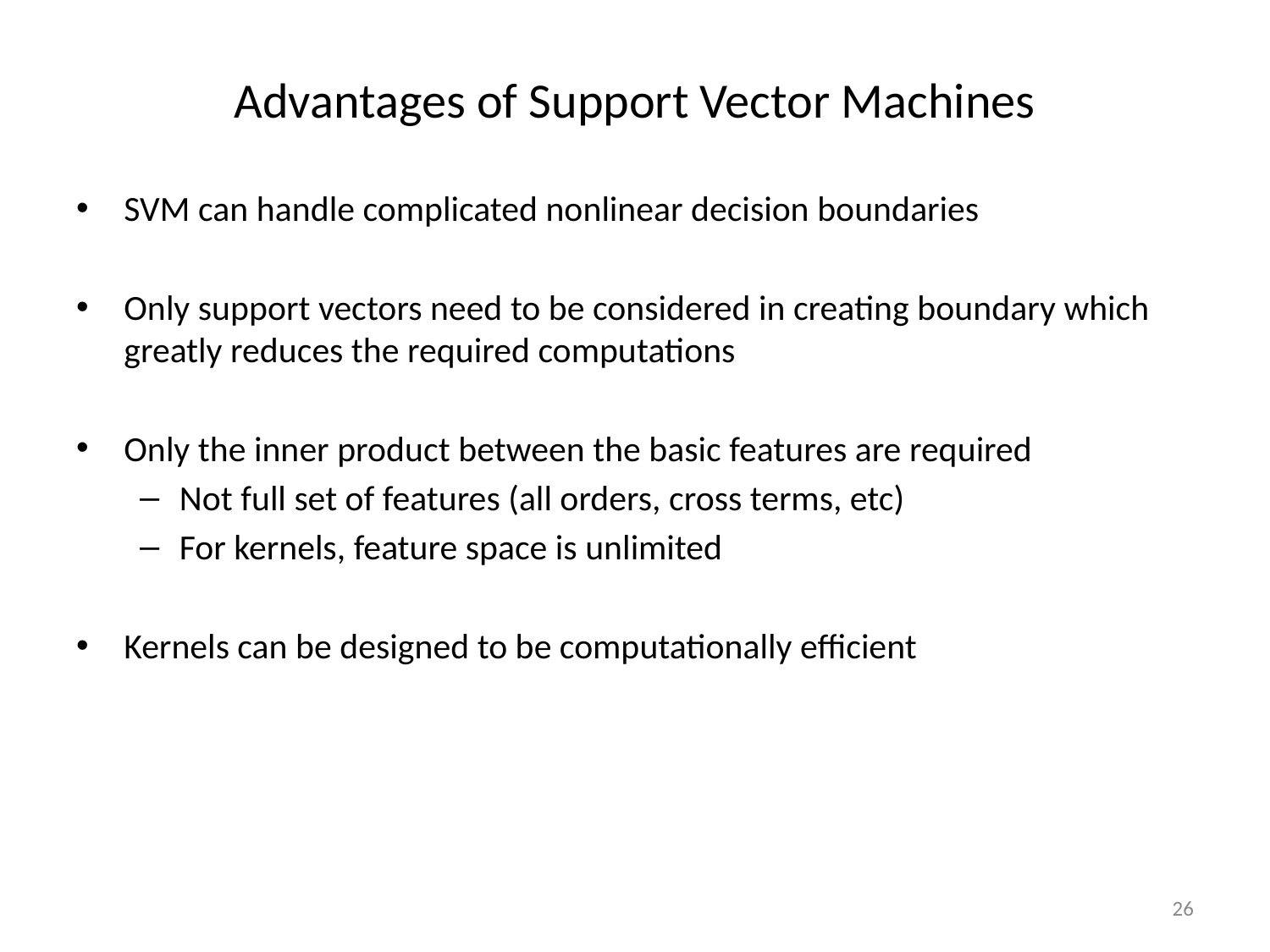

# Advantages of Support Vector Machines
SVM can handle complicated nonlinear decision boundaries

Only support vectors need to be considered in creating boundary which greatly reduces the required computations

Only the inner product between the basic features are required
Not full set of features (all orders, cross terms, etc)
For kernels, feature space is unlimited

Kernels can be designed to be computationally efficient
26